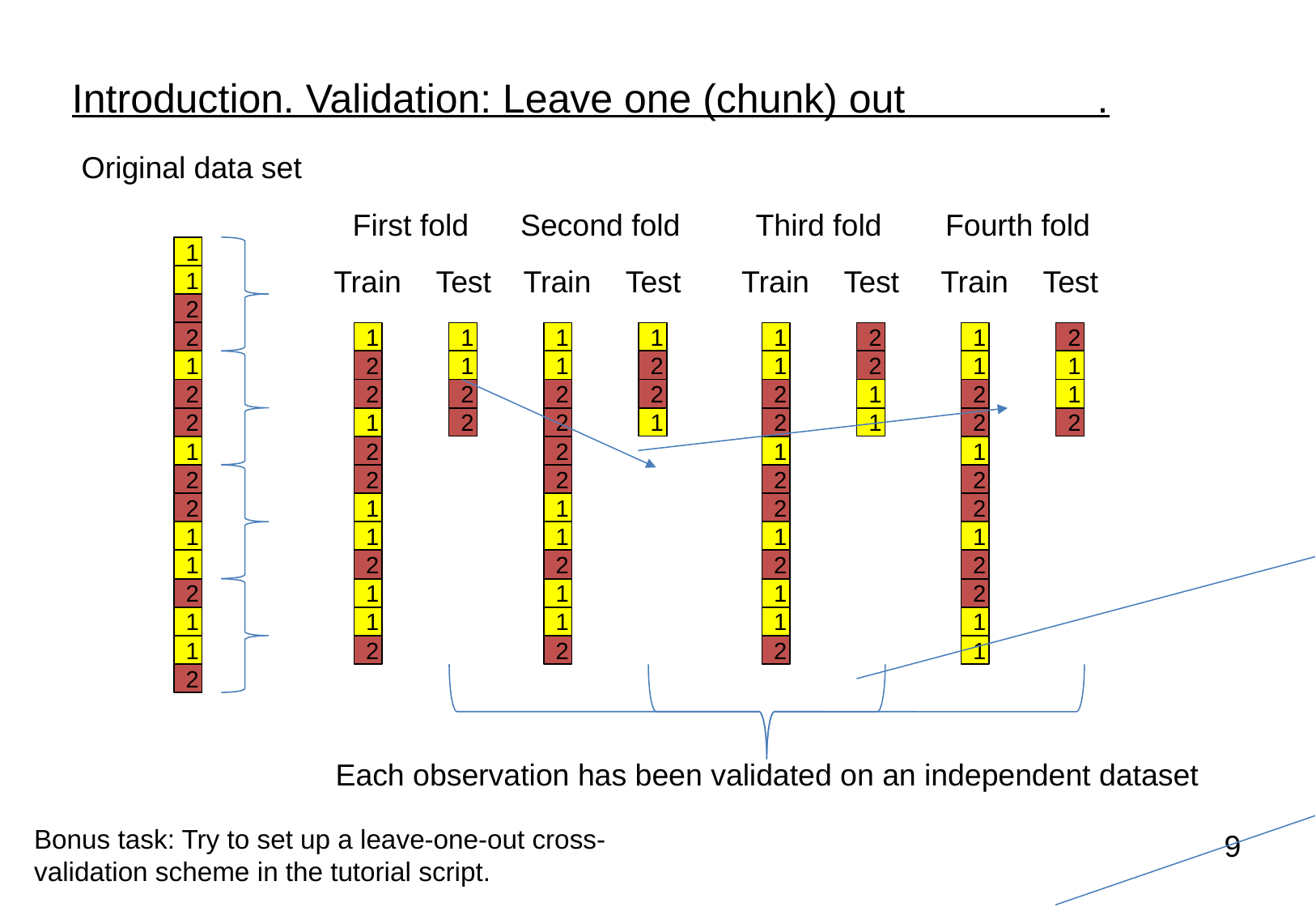

Introduction. Validation: Leave one (chunk) out                 .

Original data set
First fold
Second fold
Third fold
Fourth fold
1

Train
Test
Train
Test
Train
Test
Train
Test
1
2
2
1
1
1
1
1
2
1
2
1

2
1
1
2
1
2
1
1
2
2
2

2
2
2
1
2
1

2
1
2
2

1
2
1
2
2
1
2
2
1
1
2

2
2
2
2
2
1
1
2
2
1
1
1
1
1

1
2
2
2
2
2

1
1
1
2

1
1
1
1
1

1
2
2
2
1
2
Each observation has been validated on an independent dataset
Bonus task: Try to set up a leave-one-out cross-validation scheme in the tutorial script.
9